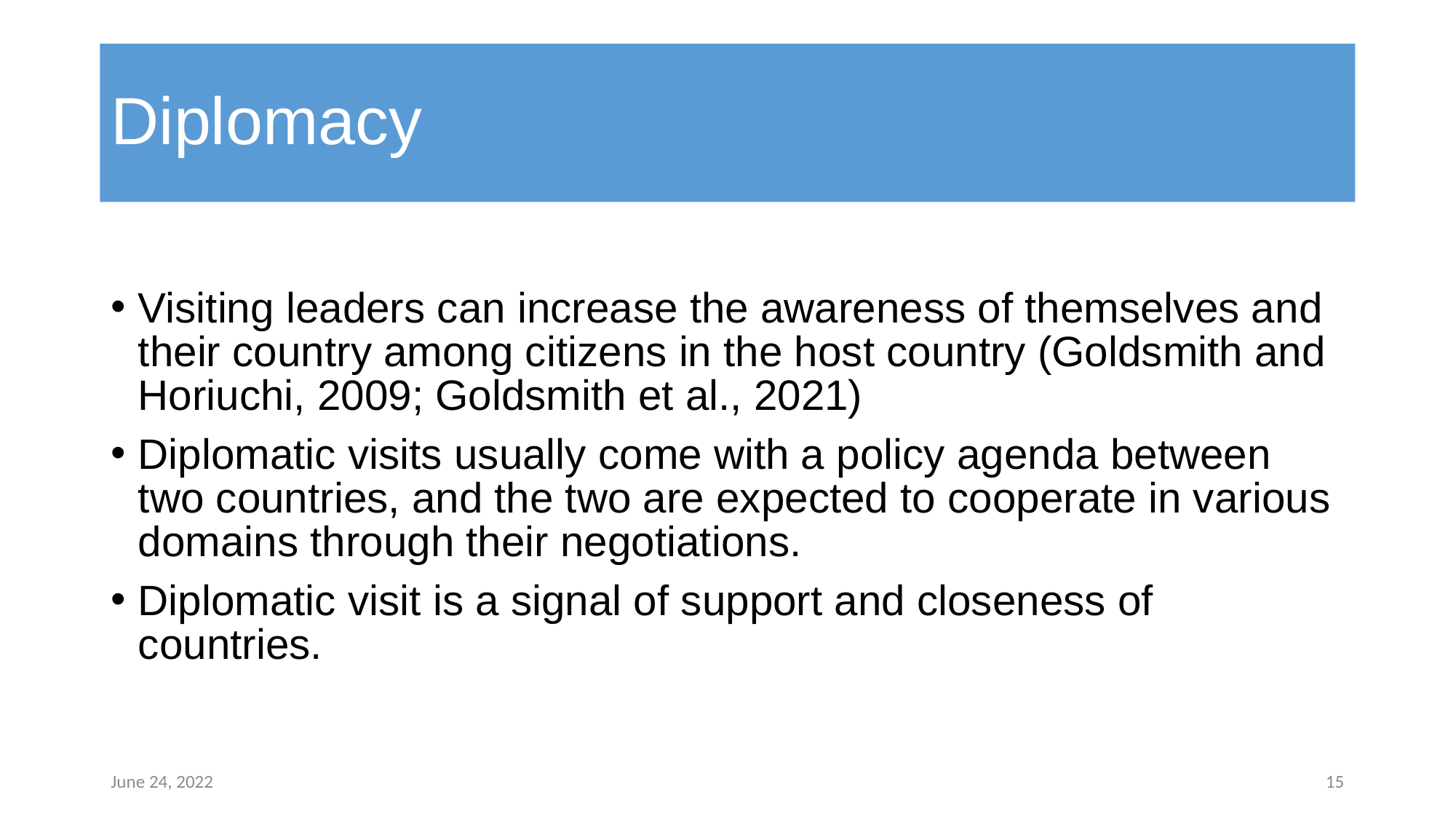

# Diplomacy
Visiting leaders can increase the awareness of themselves and their country among citizens in the host country (Goldsmith and Horiuchi, 2009; Goldsmith et al., 2021)
Diplomatic visits usually come with a policy agenda between two countries, and the two are expected to cooperate in various domains through their negotiations.
Diplomatic visit is a signal of support and closeness of countries.
June 24, 2022
15